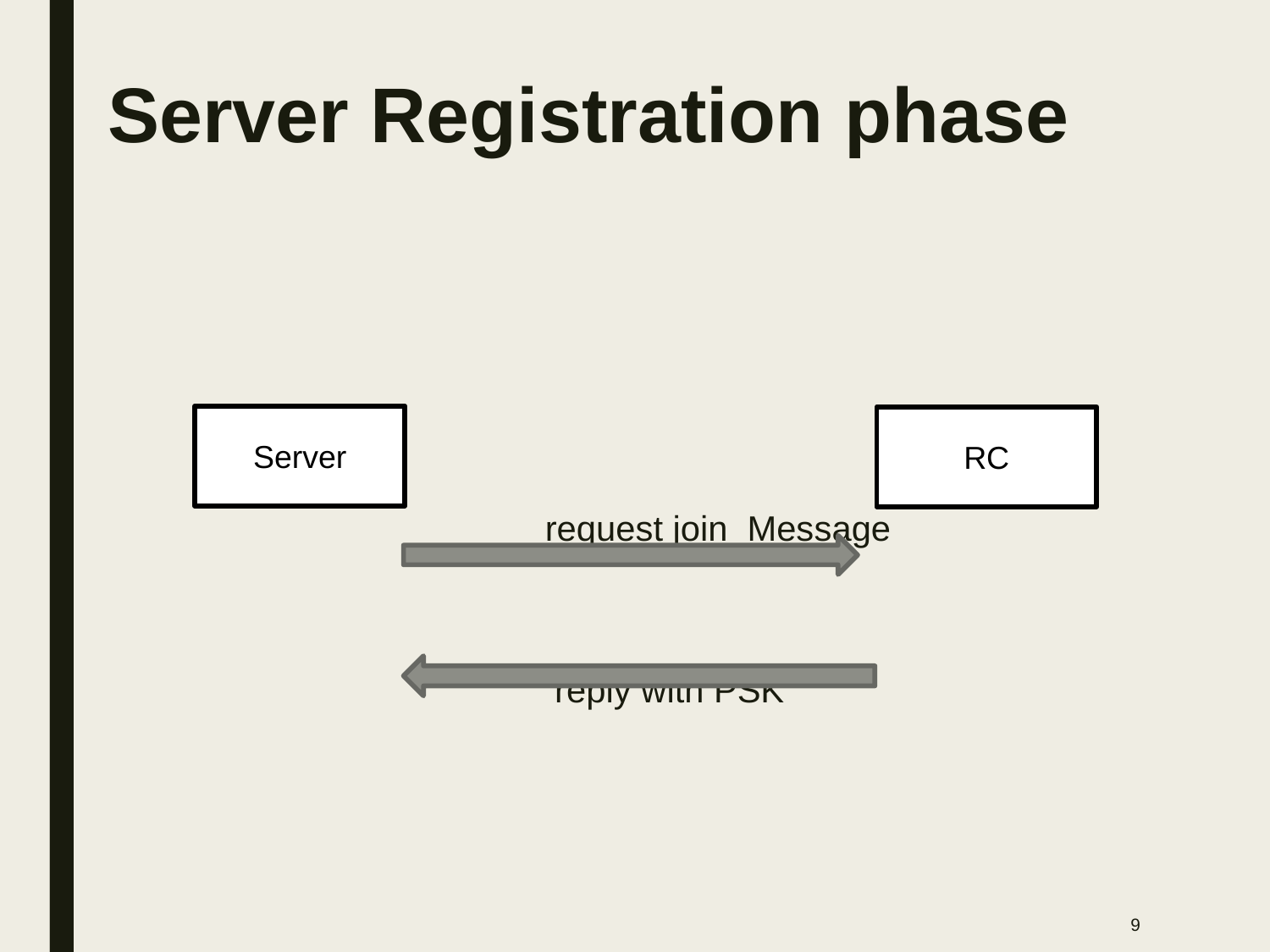

# Server Registration phase

                                        request join  Message

                                         reply with PSK
Server
RC

9